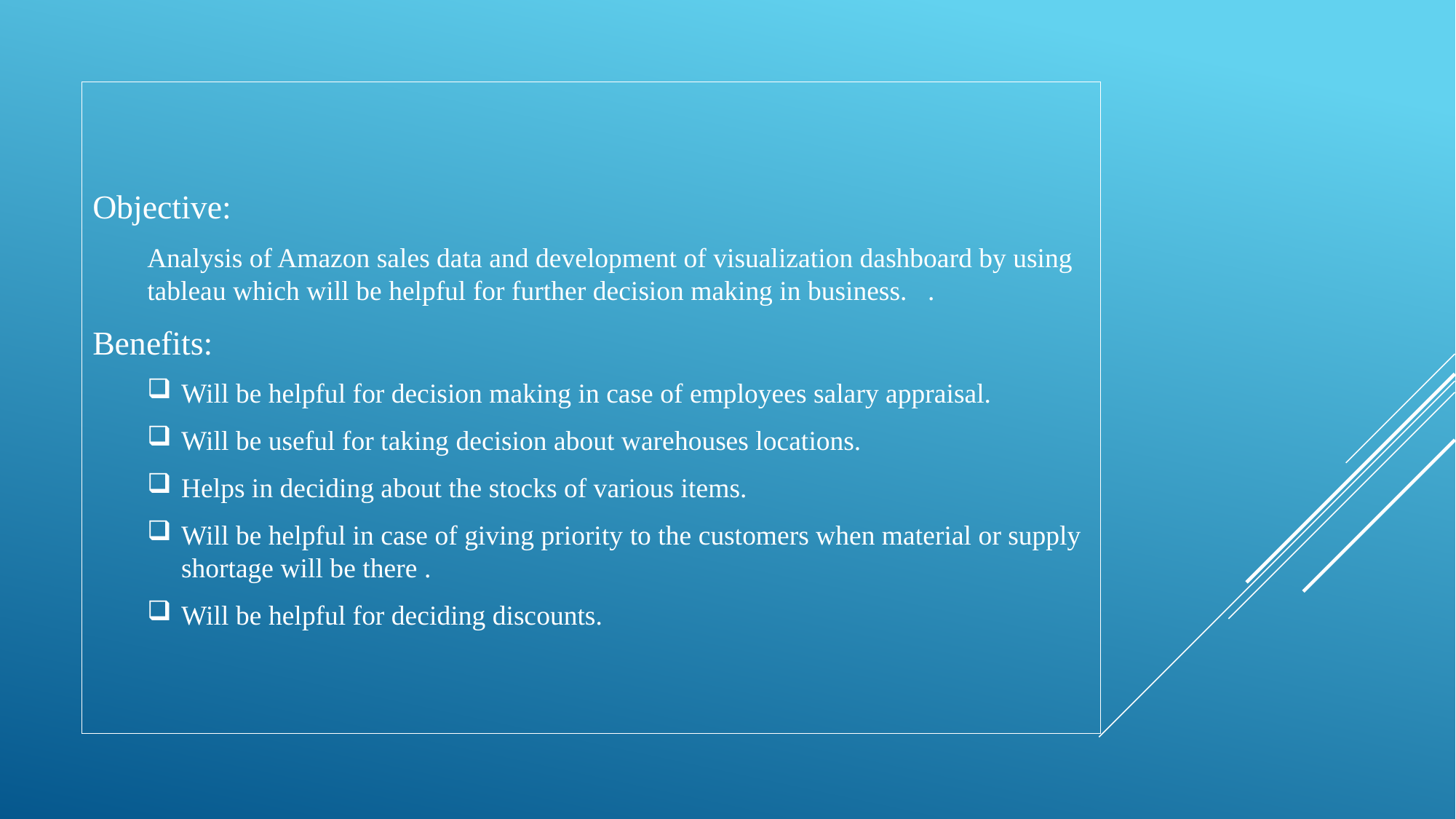

Objective:
Analysis of Amazon sales data and development of visualization dashboard by using tableau which will be helpful for further decision making in business.   .
Benefits:
Will be helpful for decision making in case of employees salary appraisal.
Will be useful for taking decision about warehouses locations.
Helps in deciding about the stocks of various items.
Will be helpful in case of giving priority to the customers when material or supply shortage will be there .
Will be helpful for deciding discounts.